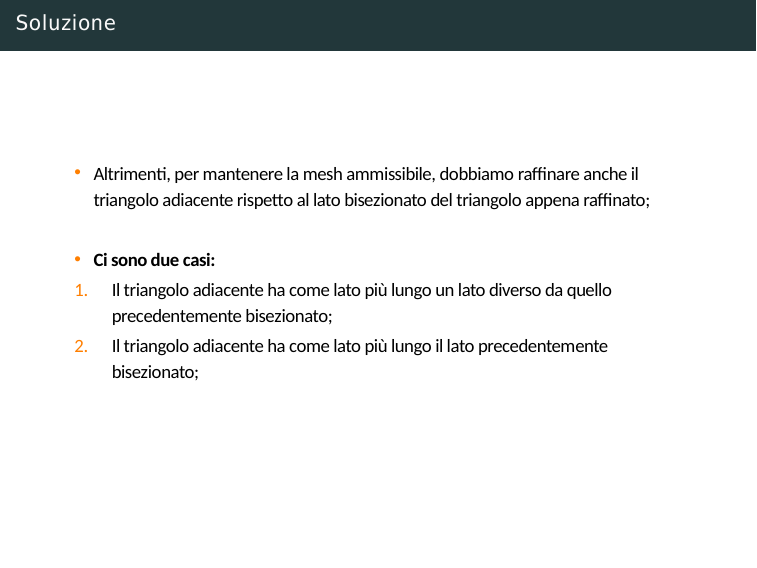

# Soluzione
Altrimenti, per mantenere la mesh ammissibile, dobbiamo raffinare anche il triangolo adiacente rispetto al lato bisezionato del triangolo appena raffinato;

Ci sono due casi:
Il triangolo adiacente ha come lato più lungo un lato diverso da quello precedentemente bisezionato;
Il triangolo adiacente ha come lato più lungo il lato precedentemente bisezionato;